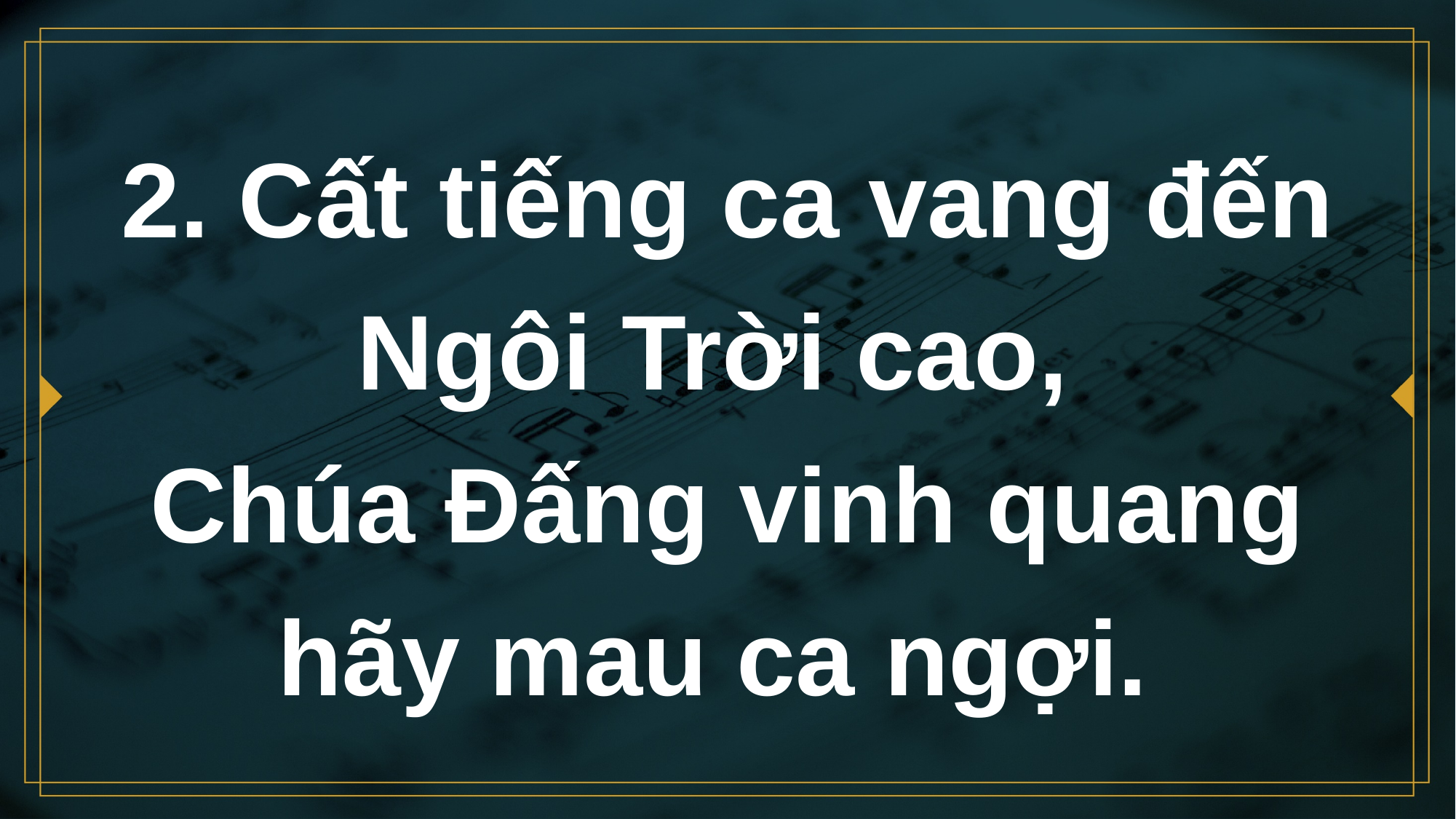

# 2. Cất tiếng ca vang đến Ngôi Trời cao,
Chúa Đấng vinh quang hãy mau ca ngợi.